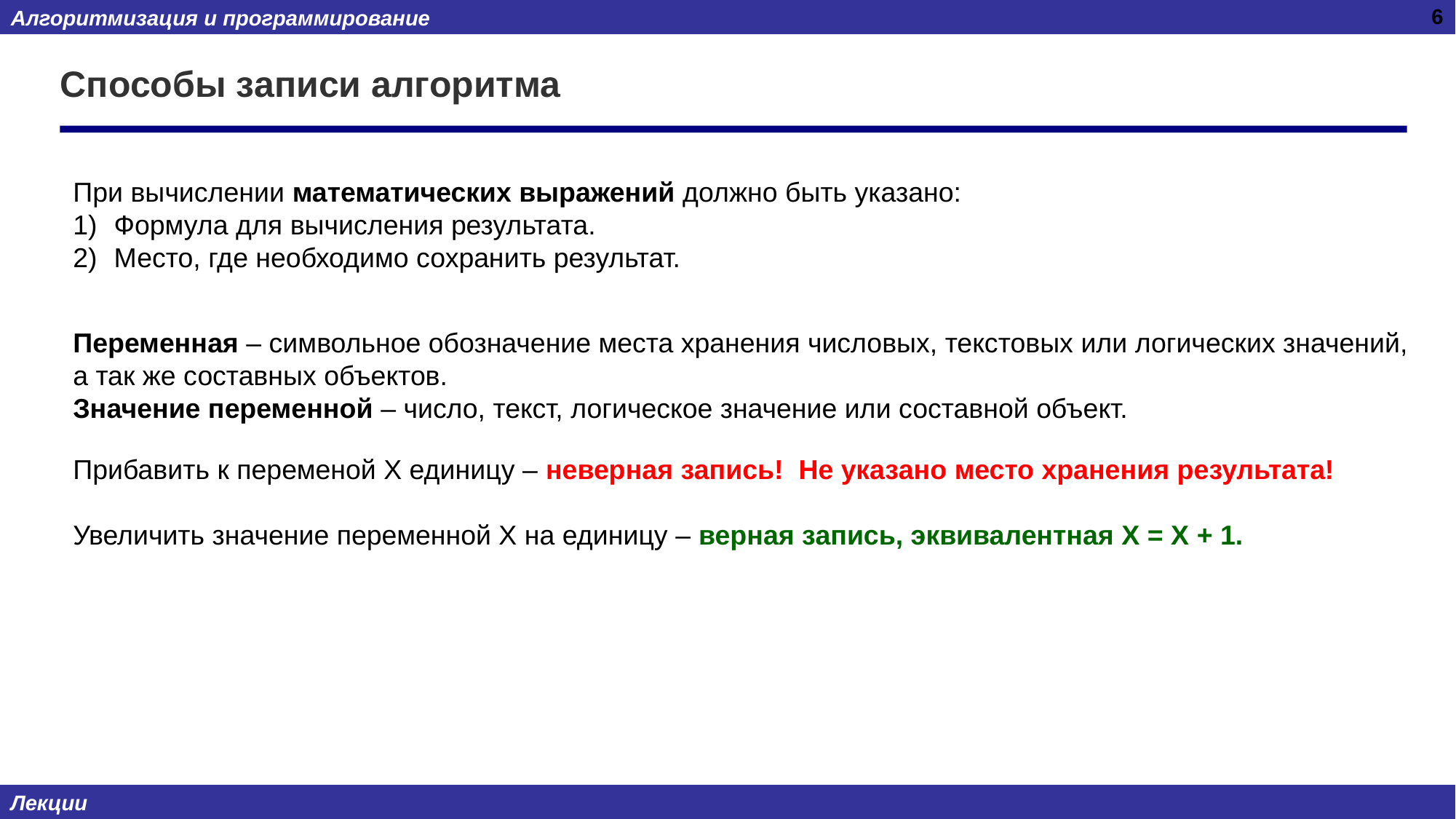

6
# Способы записи алгоритма
При вычислении математических выражений должно быть указано:
Формула для вычисления результата.
Место, где необходимо сохранить результат.
Переменная – символьное обозначение места хранения числовых, текстовых или логических значений, а так же составных объектов.
Значение переменной – число, текст, логическое значение или составной объект.
Прибавить к переменой Х единицу – неверная запись!  Не указано место хранения результата!

Увеличить значение переменной Х на единицу – верная запись, эквивалентная Х = Х + 1.